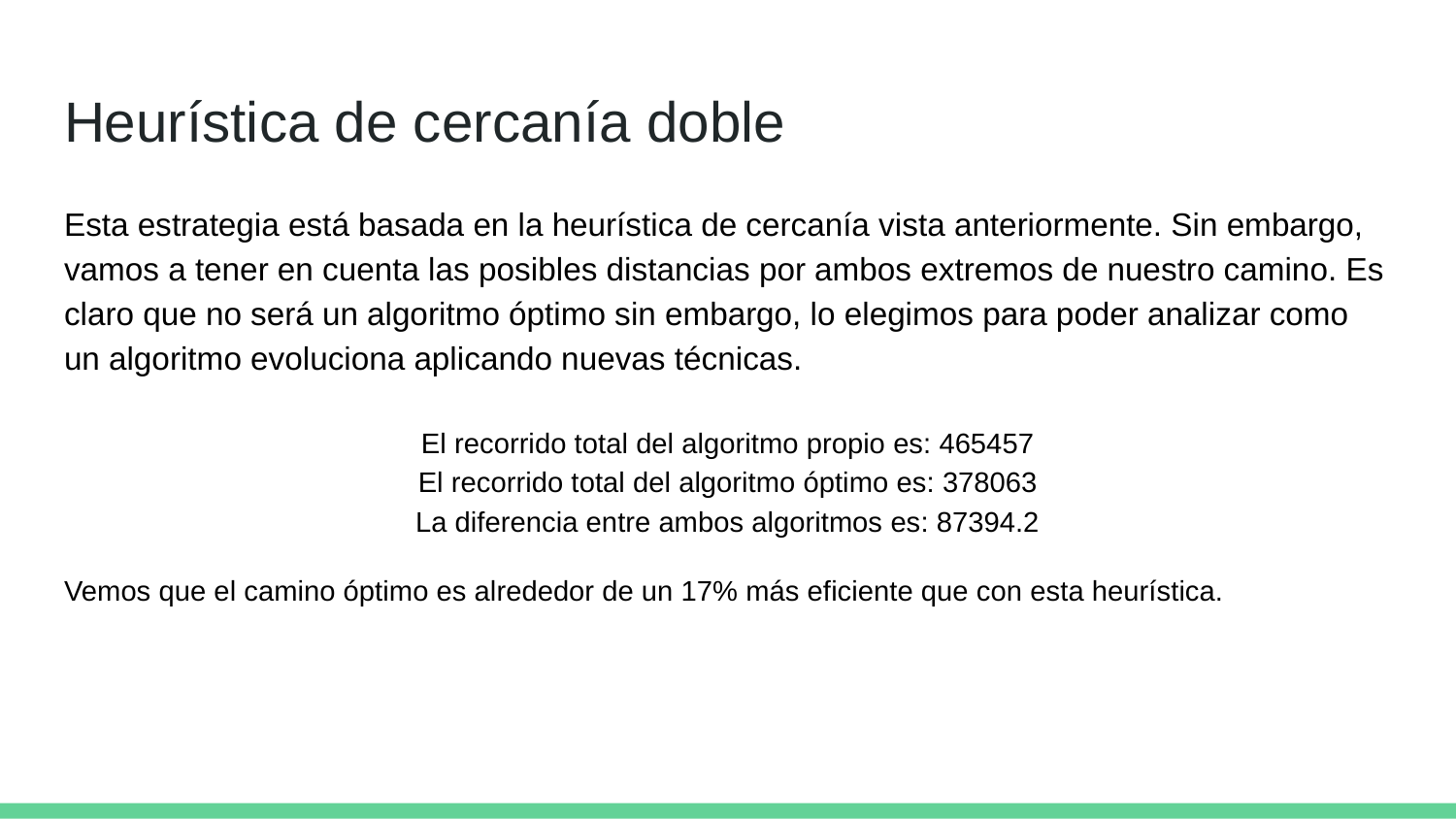

# Heurística de cercanía doble
Esta estrategia está basada en la heurística de cercanía vista anteriormente. Sin embargo, vamos a tener en cuenta las posibles distancias por ambos extremos de nuestro camino. Es claro que no será un algoritmo óptimo sin embargo, lo elegimos para poder analizar como un algoritmo evoluciona aplicando nuevas técnicas.

El recorrido total del algoritmo propio es: 465457
El recorrido total del algoritmo óptimo es: 378063
La diferencia entre ambos algoritmos es: 87394.2

Vemos que el camino óptimo es alrededor de un 17% más eficiente que con esta heurística.